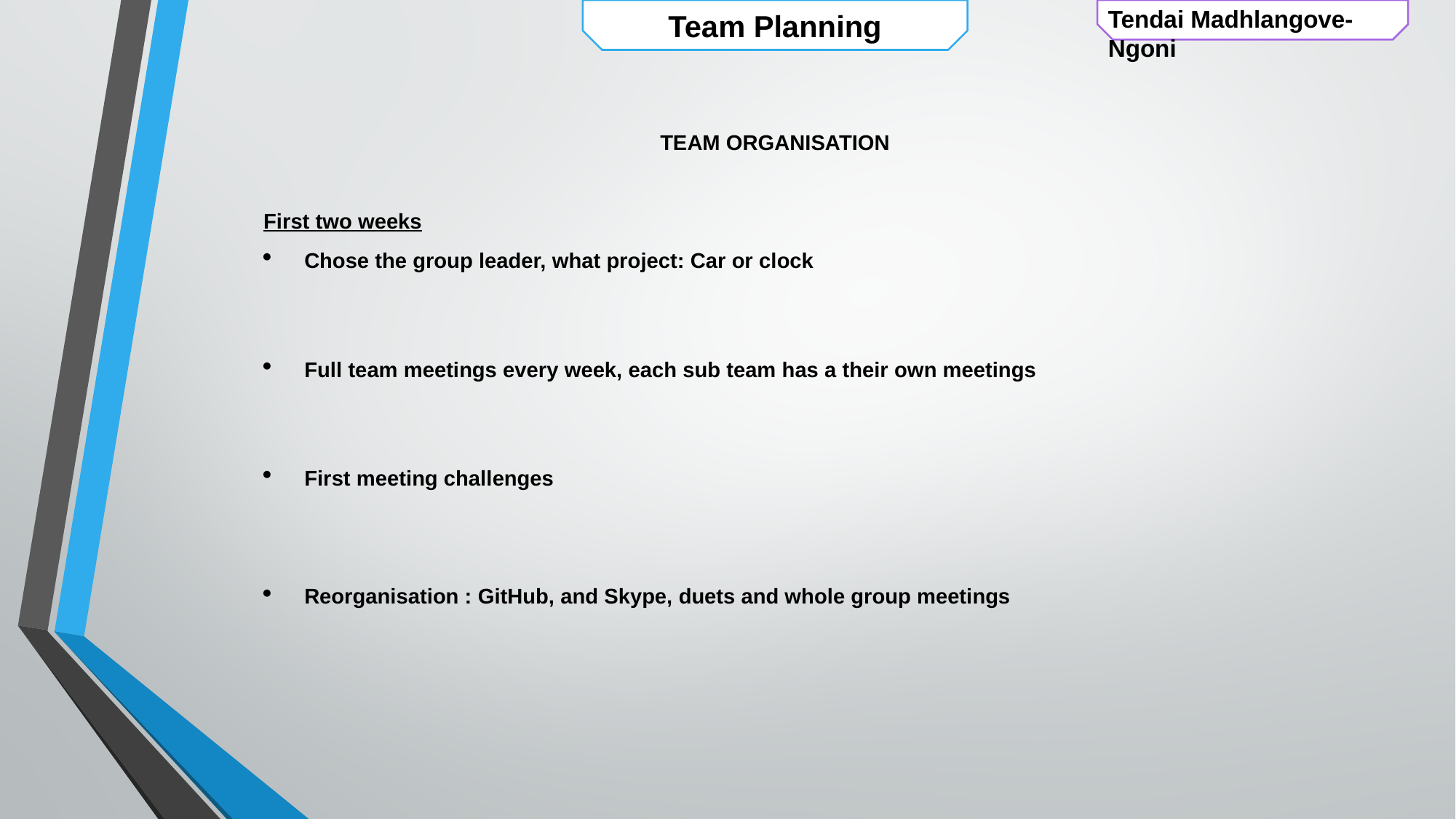

Tendai Madhlangove-Ngoni

Team Planning
TEAM ORGANISATION

First two weeks
Chose the group leader, what project: Car or clock

Full team meetings every week, each sub team has a their own meetings

First meeting challenges

Reorganisation : GitHub, and Skype, duets and whole group meetings